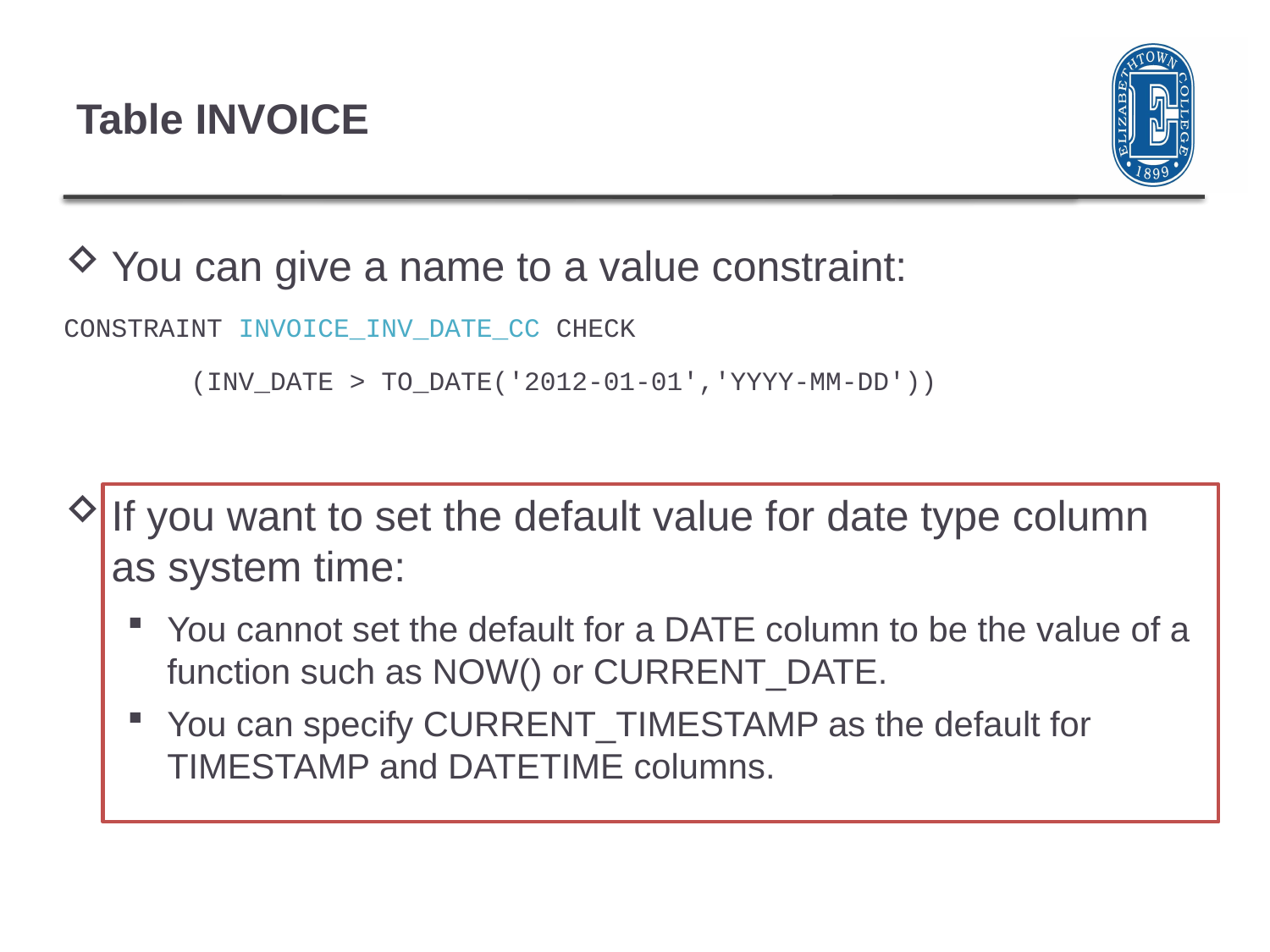

# Table INVOICE
You can give a name to a value constraint:
CONSTRAINT INVOICE_INV_DATE_CC CHECK
	(INV_DATE > TO_DATE('2012-01-01','YYYY-MM-DD'))

If you want to set the default value for date type column as system time:
You cannot set the default for a DATE column to be the value of a function such as NOW() or CURRENT_DATE.
You can specify CURRENT_TIMESTAMP as the default for TIMESTAMP and DATETIME columns.